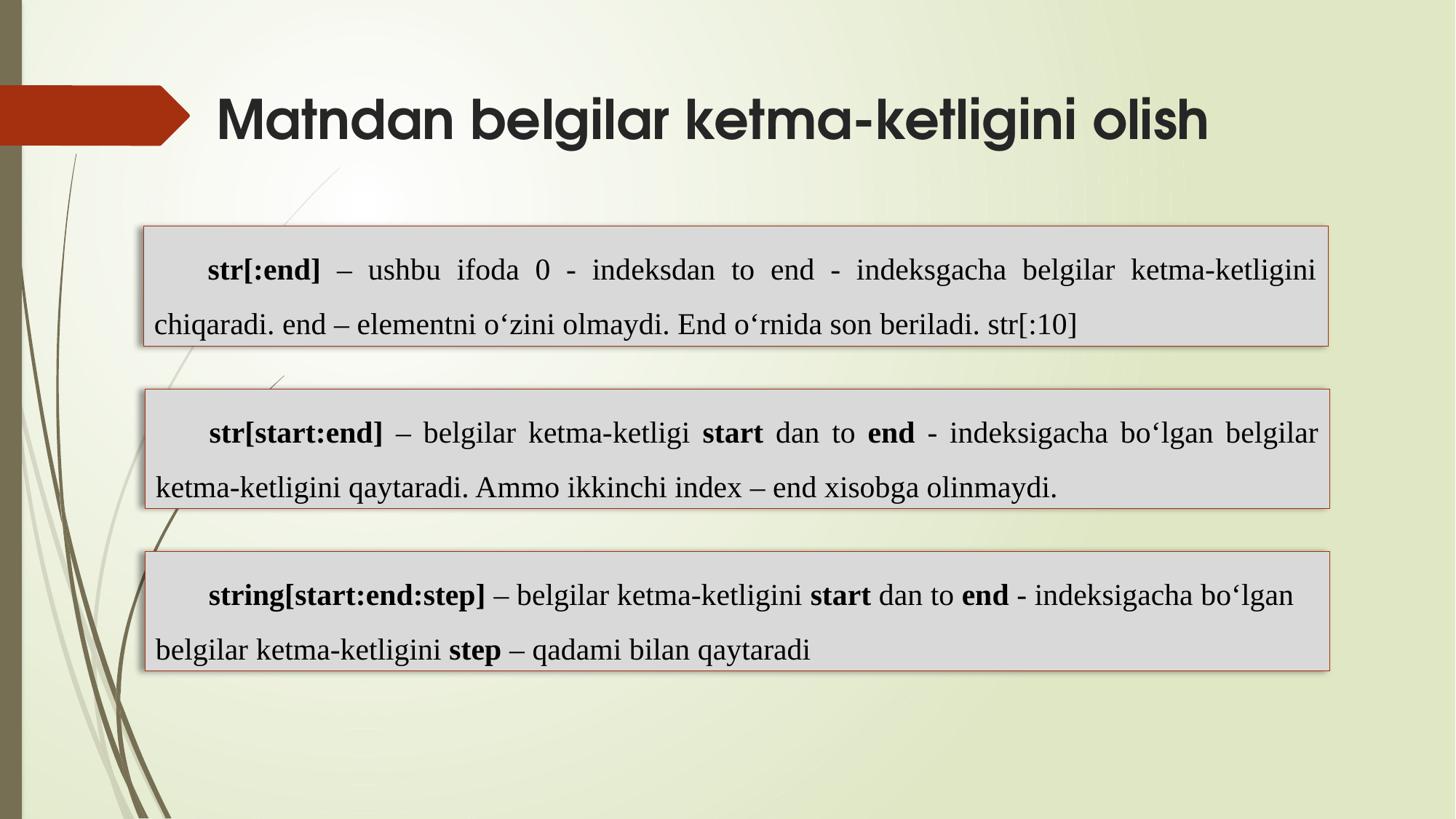

# Matndan belgilar ketma-ketligini olish
str[:end] – ushbu ifoda 0 - indeksdan to end - indeksgacha belgilar ketma-ketligini chiqaradi. end – elementni o‘zini olmaydi. End o‘rnida son beriladi. str[:10]
str[start:end] – belgilar ketma-ketligi start dan to end - indeksigacha bo‘lgan belgilar ketma-ketligini qaytaradi. Ammo ikkinchi index – end xisobga olinmaydi.
string[start:end:step] – belgilar ketma-ketligini start dan to end - indeksigacha bo‘lgan belgilar ketma-ketligini step – qadami bilan qaytaradi